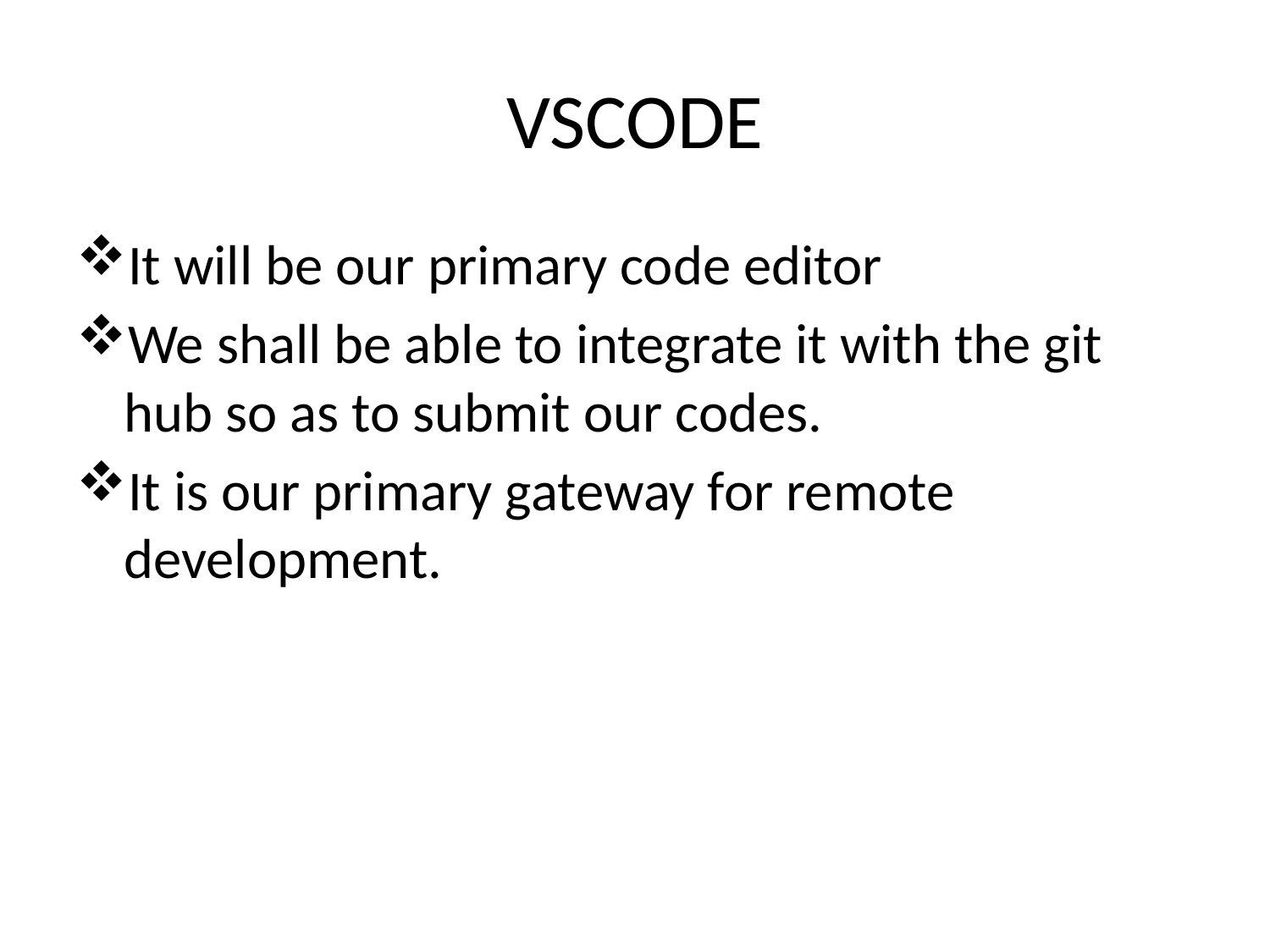

# VSCODE
It will be our primary code editor
We shall be able to integrate it with the git hub so as to submit our codes.
It is our primary gateway for remote development.